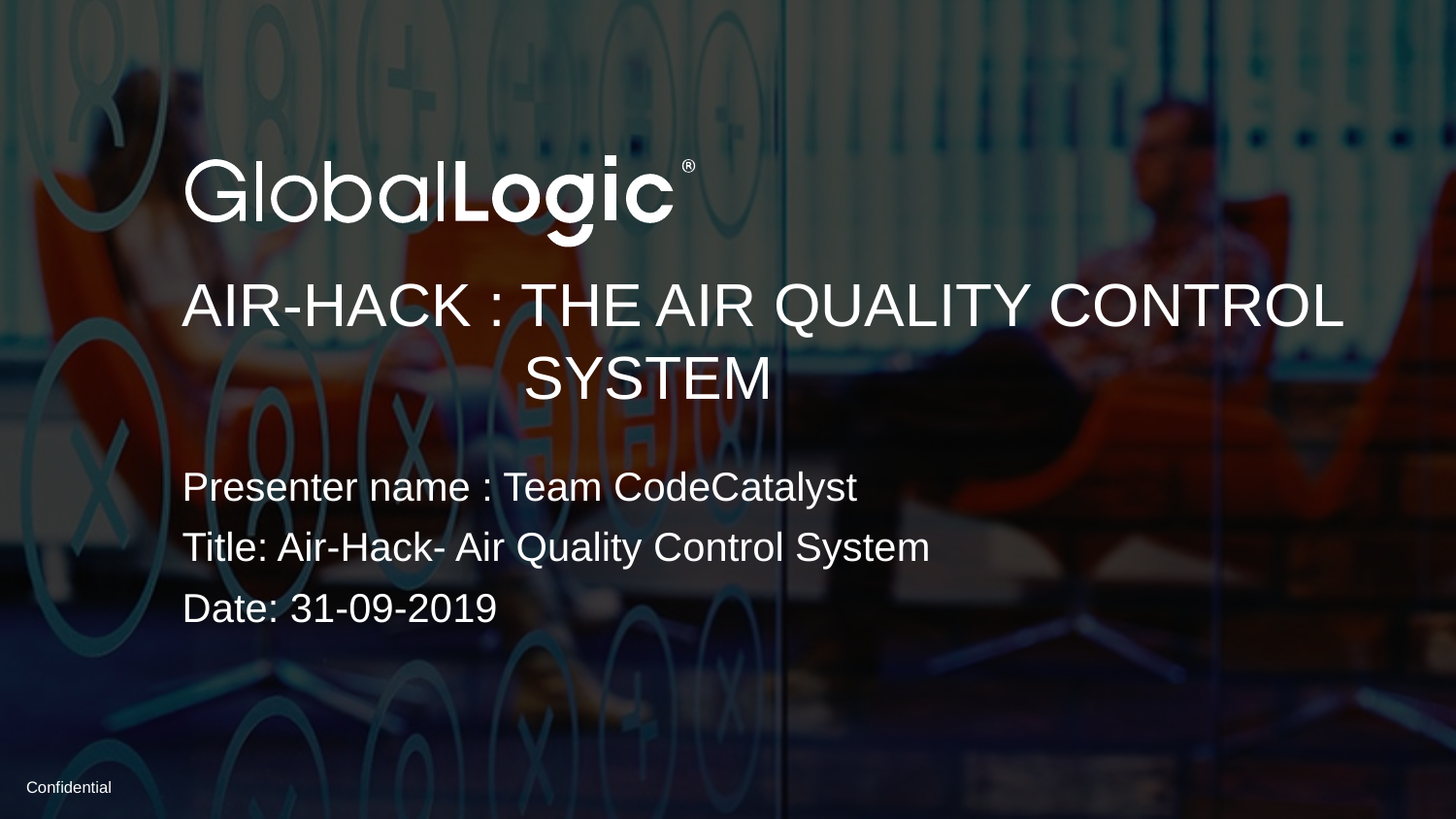

AIR-HACK : THE AIR QUALITY CONTROL 		   SYSTEM
Presenter name : Team CodeCatalyst
Title: Air-Hack- Air Quality Control System
Date: 31-09-2019